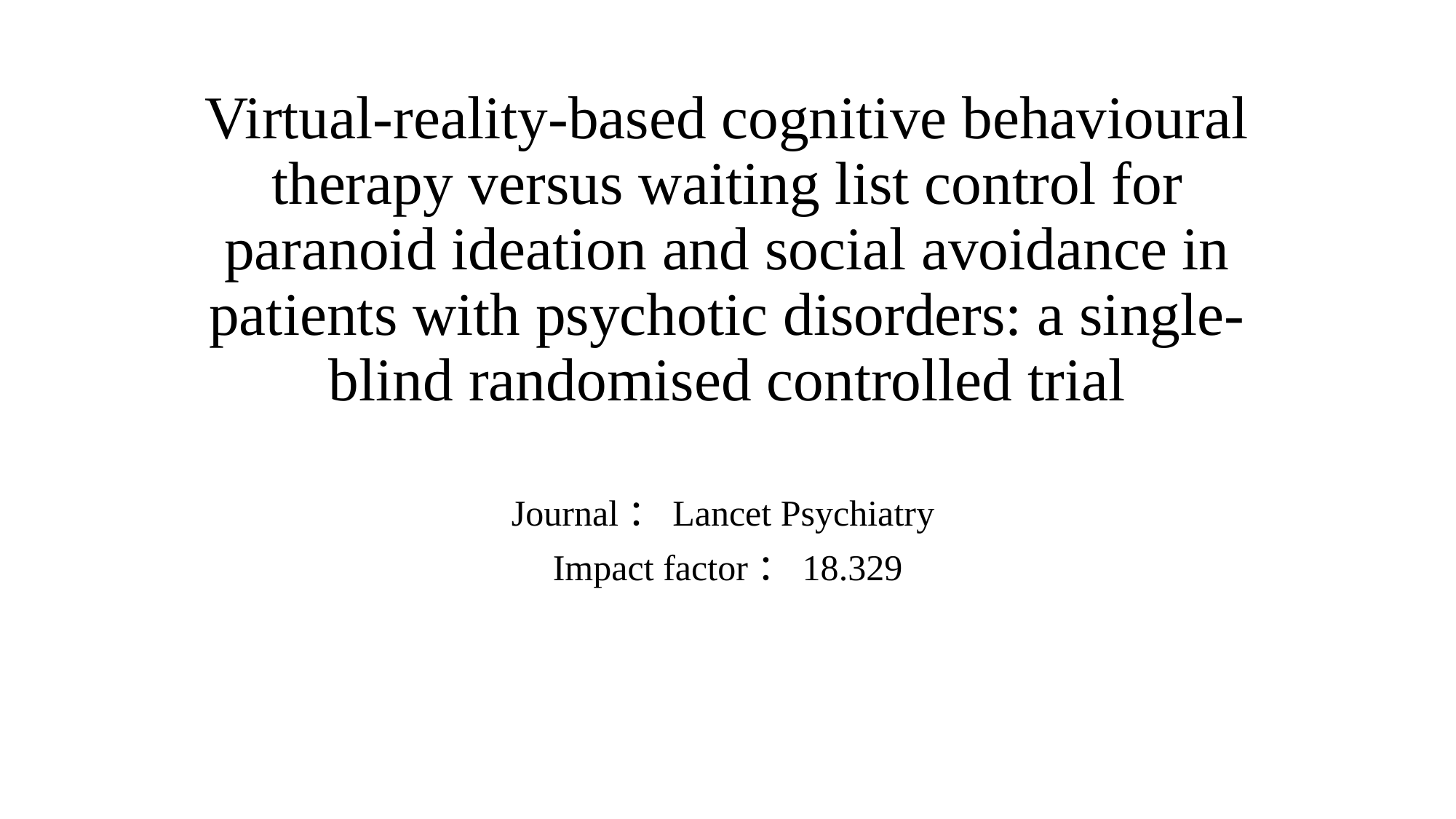

# Virtual-reality-based cognitive behavioural therapy versus waiting list control for paranoid ideation and social avoidance in patients with psychotic disorders: a single-blind randomised controlled trial

Journal：Lancet Psychiatry
Impact factor：18.329